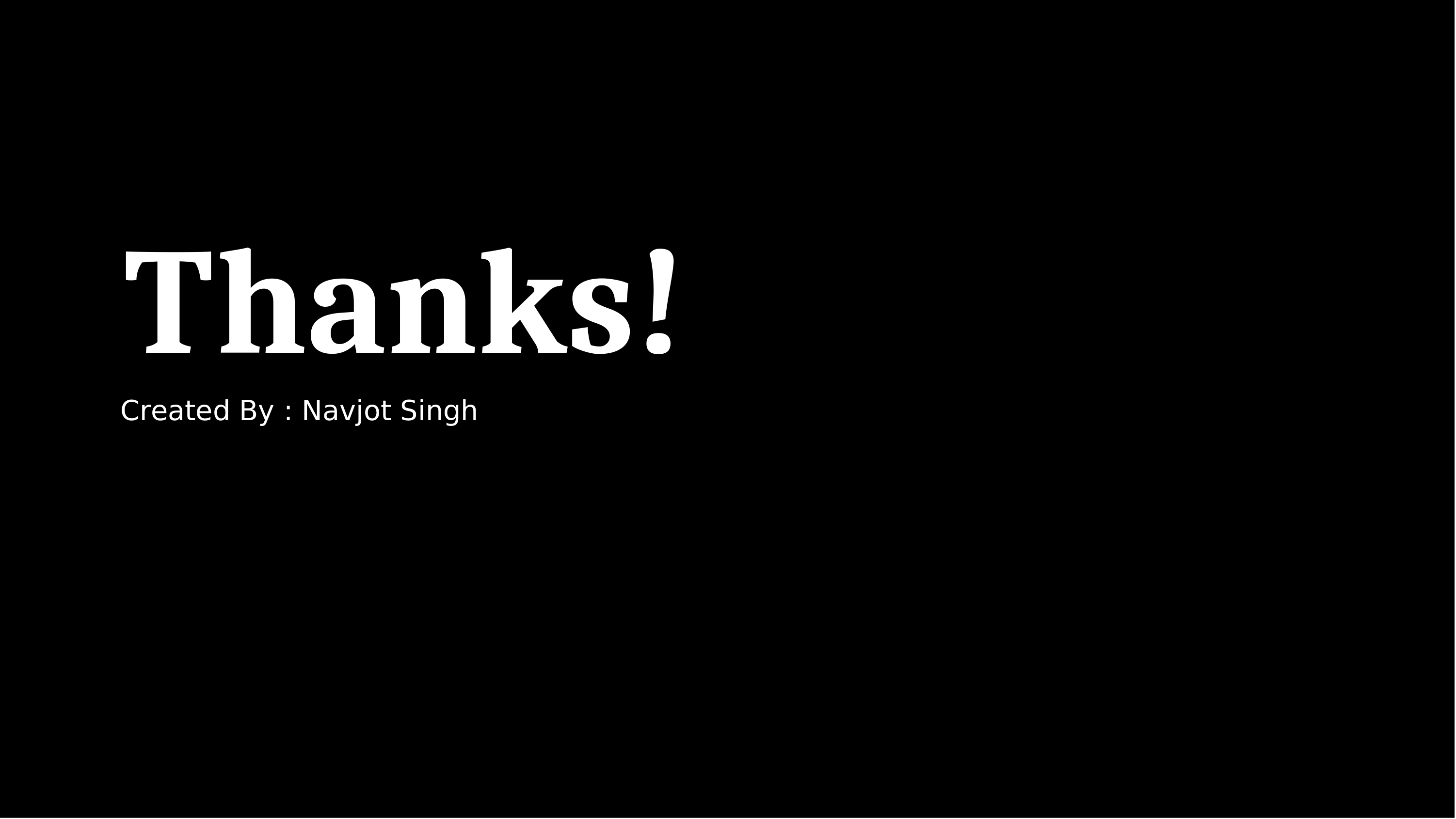

# Thanks!
Created By : Navjot Singh